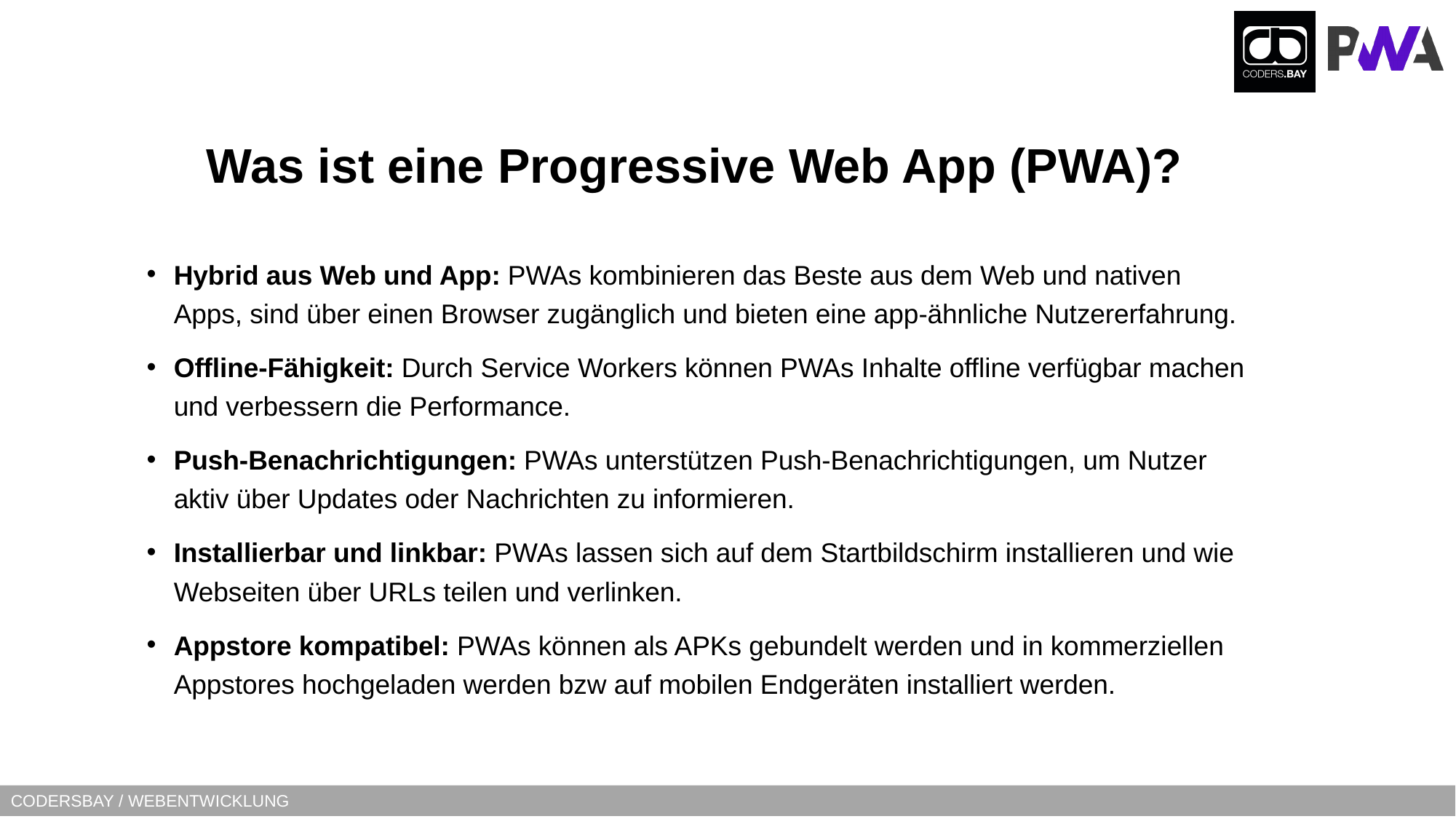

# Was ist eine Progressive Web App (PWA)?
Hybrid aus Web und App: PWAs kombinieren das Beste aus dem Web und nativen Apps, sind über einen Browser zugänglich und bieten eine app-ähnliche Nutzererfahrung.
Offline-Fähigkeit: Durch Service Workers können PWAs Inhalte offline verfügbar machen und verbessern die Performance.
Push-Benachrichtigungen: PWAs unterstützen Push-Benachrichtigungen, um Nutzer aktiv über Updates oder Nachrichten zu informieren.
Installierbar und linkbar: PWAs lassen sich auf dem Startbildschirm installieren und wie Webseiten über URLs teilen und verlinken.
Appstore kompatibel: PWAs können als APKs gebundelt werden und in kommerziellen Appstores hochgeladen werden bzw auf mobilen Endgeräten installiert werden.